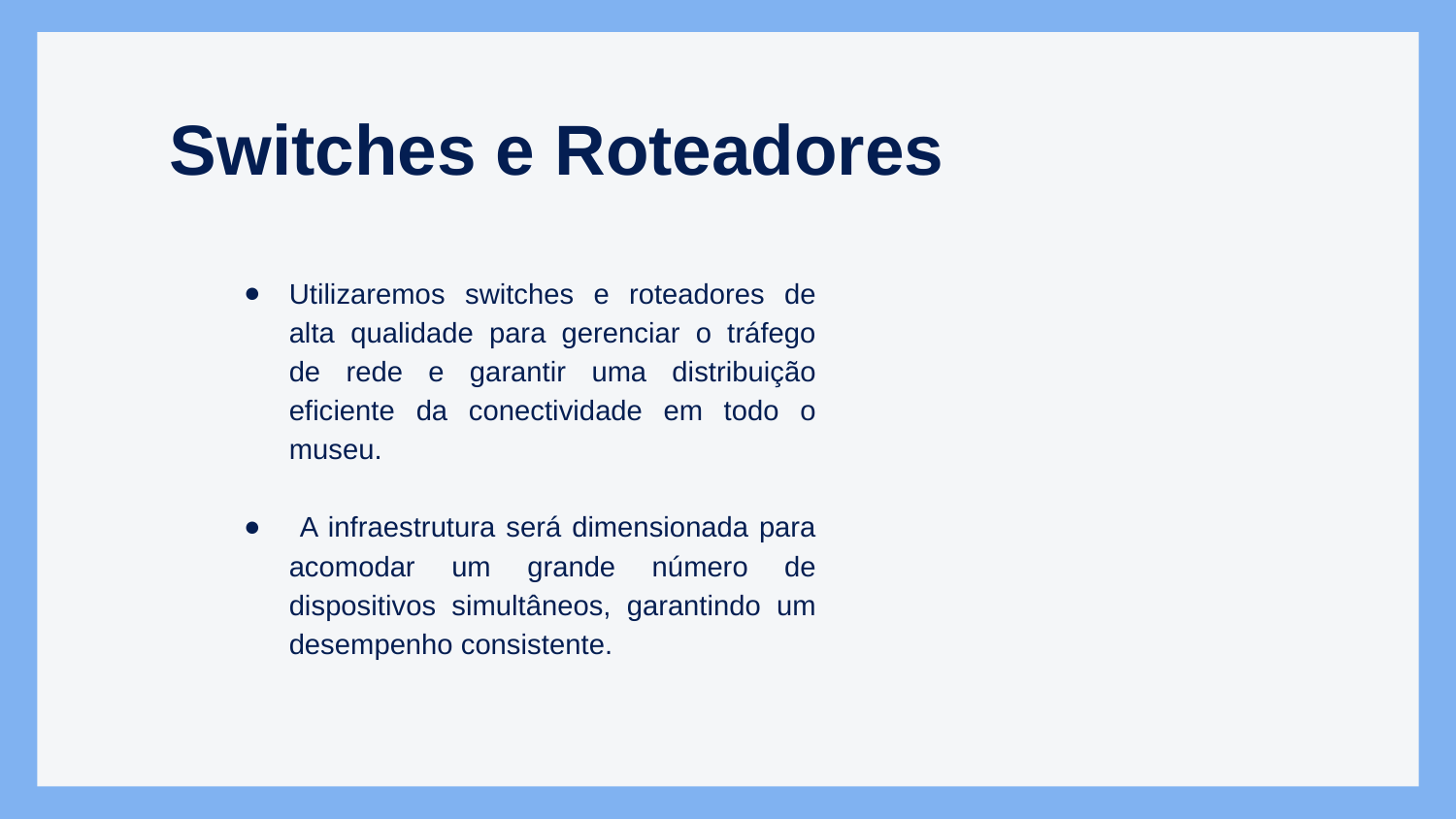

# Switches e Roteadores
Utilizaremos switches e roteadores de alta qualidade para gerenciar o tráfego de rede e garantir uma distribuição eficiente da conectividade em todo o museu.

 A infraestrutura será dimensionada para acomodar um grande número de dispositivos simultâneos, garantindo um desempenho consistente.